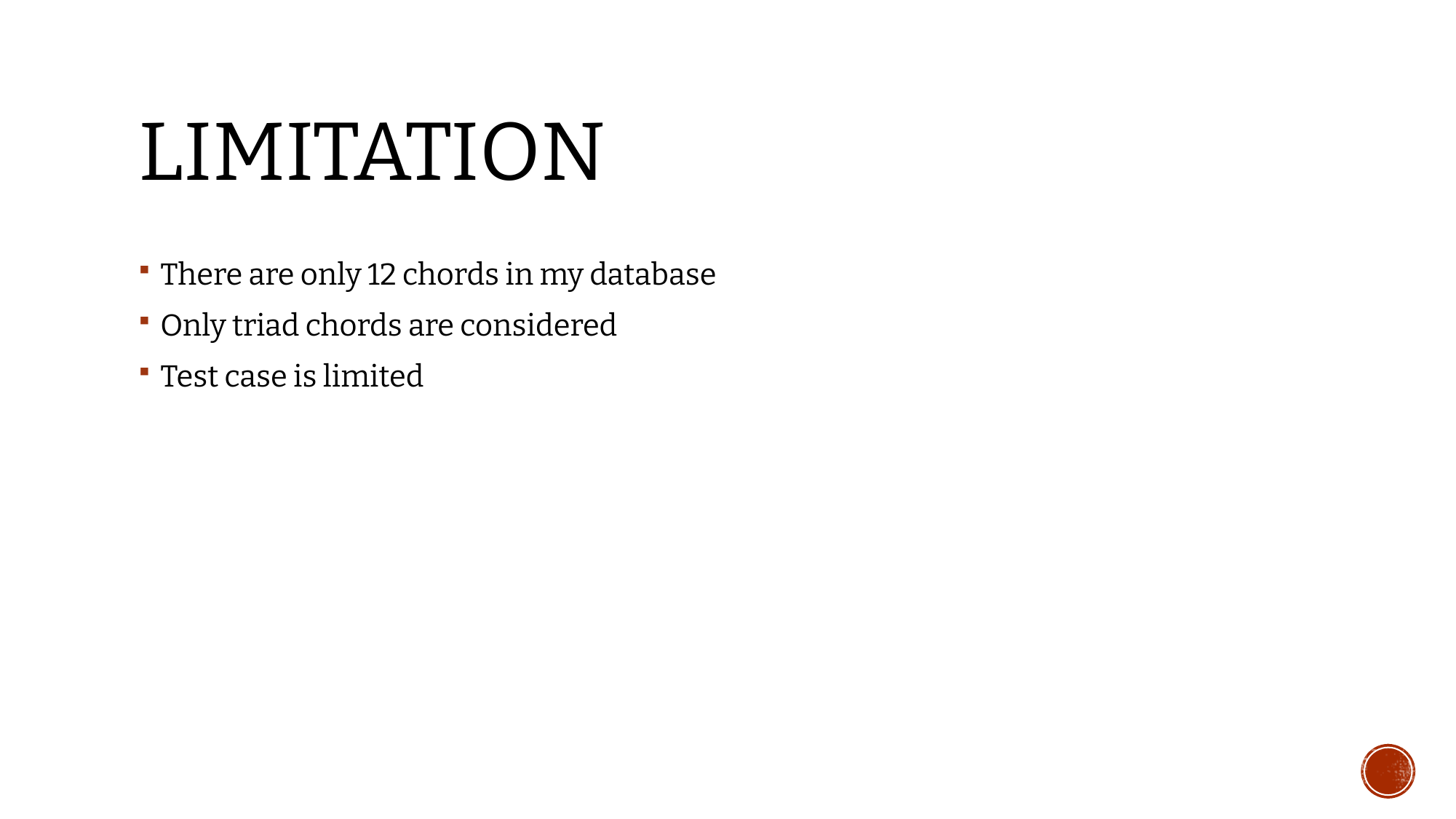

# Limitation
There are only 12 chords in my database
Only triad chords are considered
Test case is limited